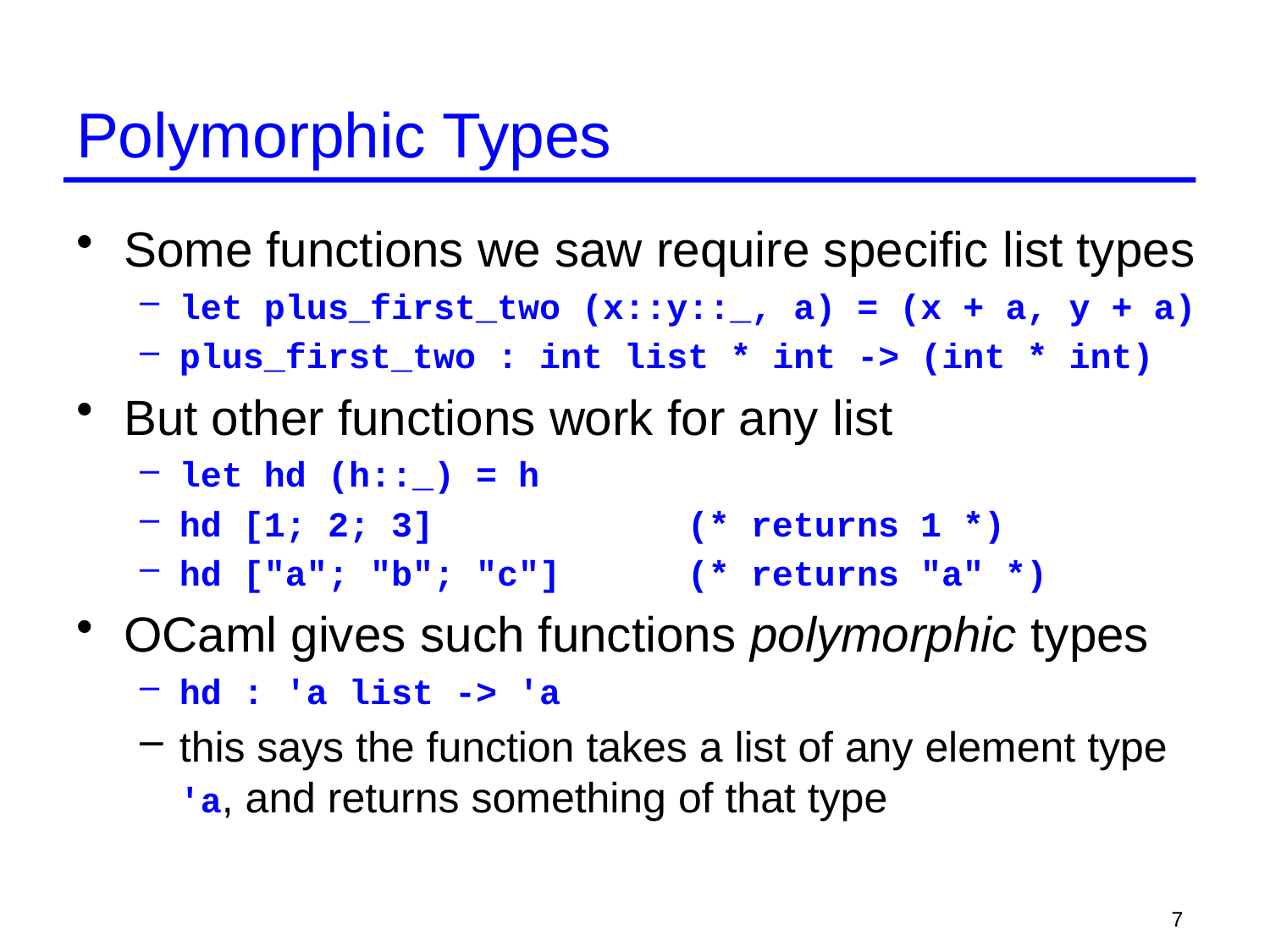

# Polymorphic Types
Some functions we saw require specific list types
let plus_first_two (x::y::_, a) = (x + a, y + a)
plus_first_two : int list * int -> (int * int)
But other functions work for any list
let hd (h::_) = h
hd [1; 2; 3]		(* returns 1 *)
hd ["a"; "b"; "c"]	(* returns "a" *)
OCaml gives such functions polymorphic types
hd : 'a list -> 'a
this says the function takes a list of any element type 'a, and returns something of that type
7